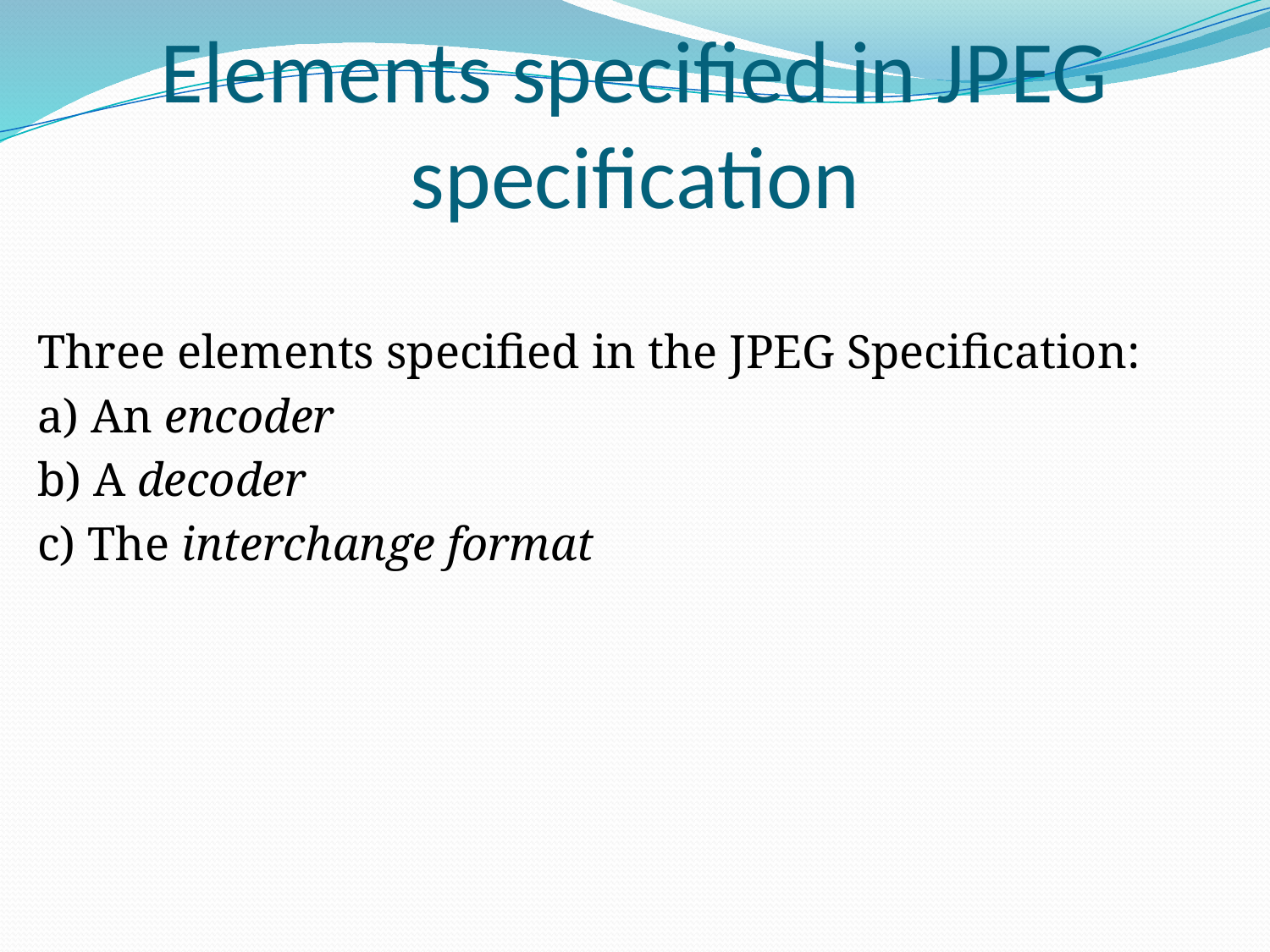

# Elements specified in JPEG specification
Three elements specified in the JPEG Specification:
a) An encoder
b) A decoder
c) The interchange format